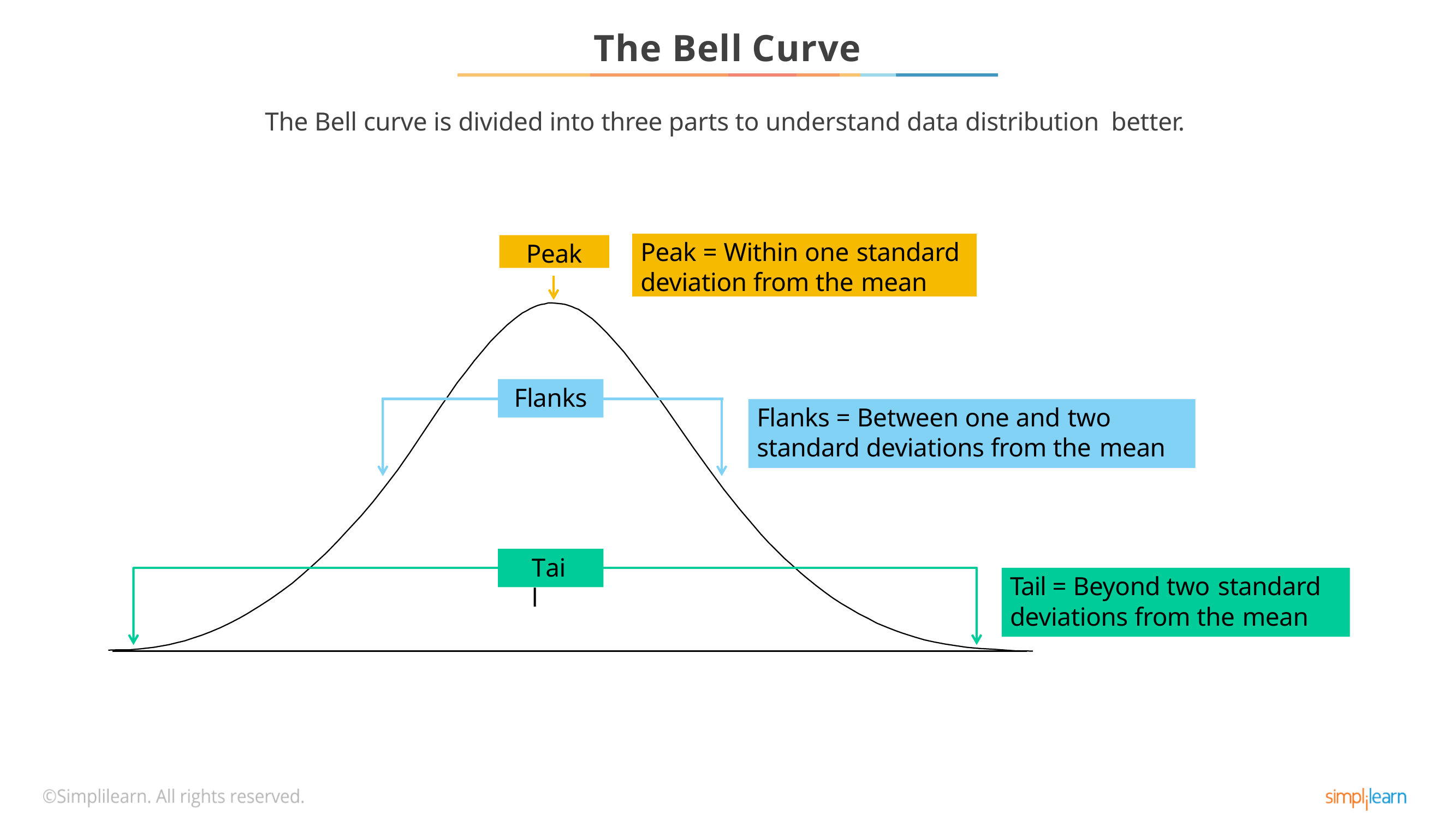

# The Bell Curve

The Bell curve is divided into three parts to understand data distribution better.
Peak = Within one standard
deviation from the mean
Peak

Flanks

Flanks = Between one and two
standard deviations from the mean

Tail

Tail = Beyond two standard
deviations from the mean